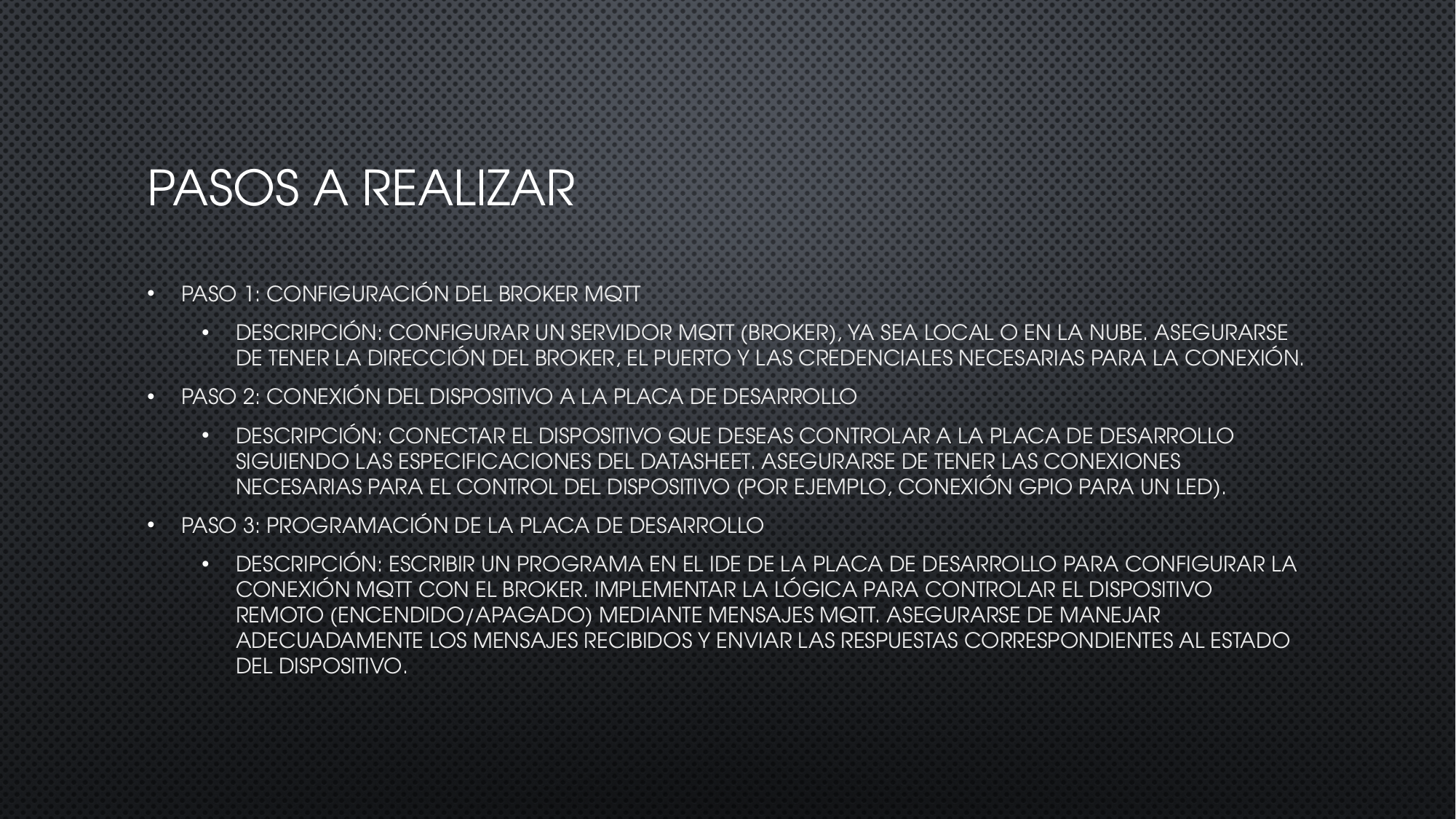

# Pasos a realizar
Paso 1: Configuración del Broker MQTT
Descripción: Configurar un servidor MQTT (broker), ya sea local o en la nube. Asegurarse de tener la dirección del broker, el puerto y las credenciales necesarias para la conexión.
Paso 2: Conexión del Dispositivo a la Placa de Desarrollo
Descripción: Conectar el dispositivo que deseas controlar a la placa de desarrollo siguiendo las especificaciones del datasheet. Asegurarse de tener las conexiones necesarias para el control del dispositivo (por ejemplo, conexión GPIO para un LED).
Paso 3: Programación de la Placa de Desarrollo
Descripción: Escribir un programa en el IDE de la placa de desarrollo para configurar la conexión MQTT con el broker. Implementar la lógica para controlar el dispositivo remoto (encendido/apagado) mediante mensajes MQTT. Asegurarse de manejar adecuadamente los mensajes recibidos y enviar las respuestas correspondientes al estado del dispositivo.